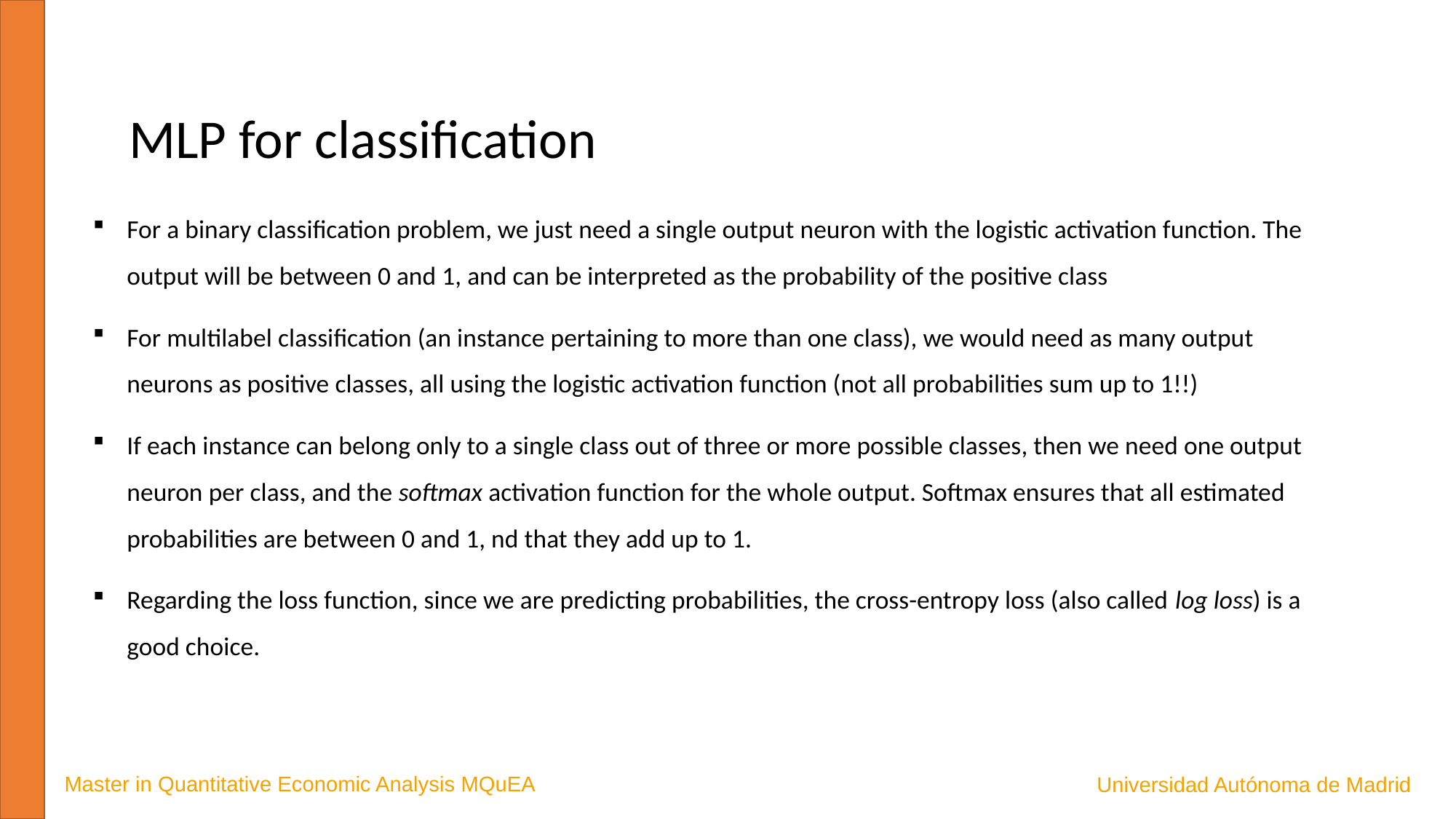

MLP for classification
For a binary classification problem, we just need a single output neuron with the logistic activation function. The output will be between 0 and 1, and can be interpreted as the probability of the positive class
For multilabel classification (an instance pertaining to more than one class), we would need as many output neurons as positive classes, all using the logistic activation function (not all probabilities sum up to 1!!)
If each instance can belong only to a single class out of three or more possible classes, then we need one output neuron per class, and the softmax activation function for the whole output. Softmax ensures that all estimated probabilities are between 0 and 1, nd that they add up to 1.
Regarding the loss function, since we are predicting probabilities, the cross-entropy loss (also called log loss) is a good choice.

Master in Quantitative Economic Analysis MQuEA
Universidad Autónoma de Madrid